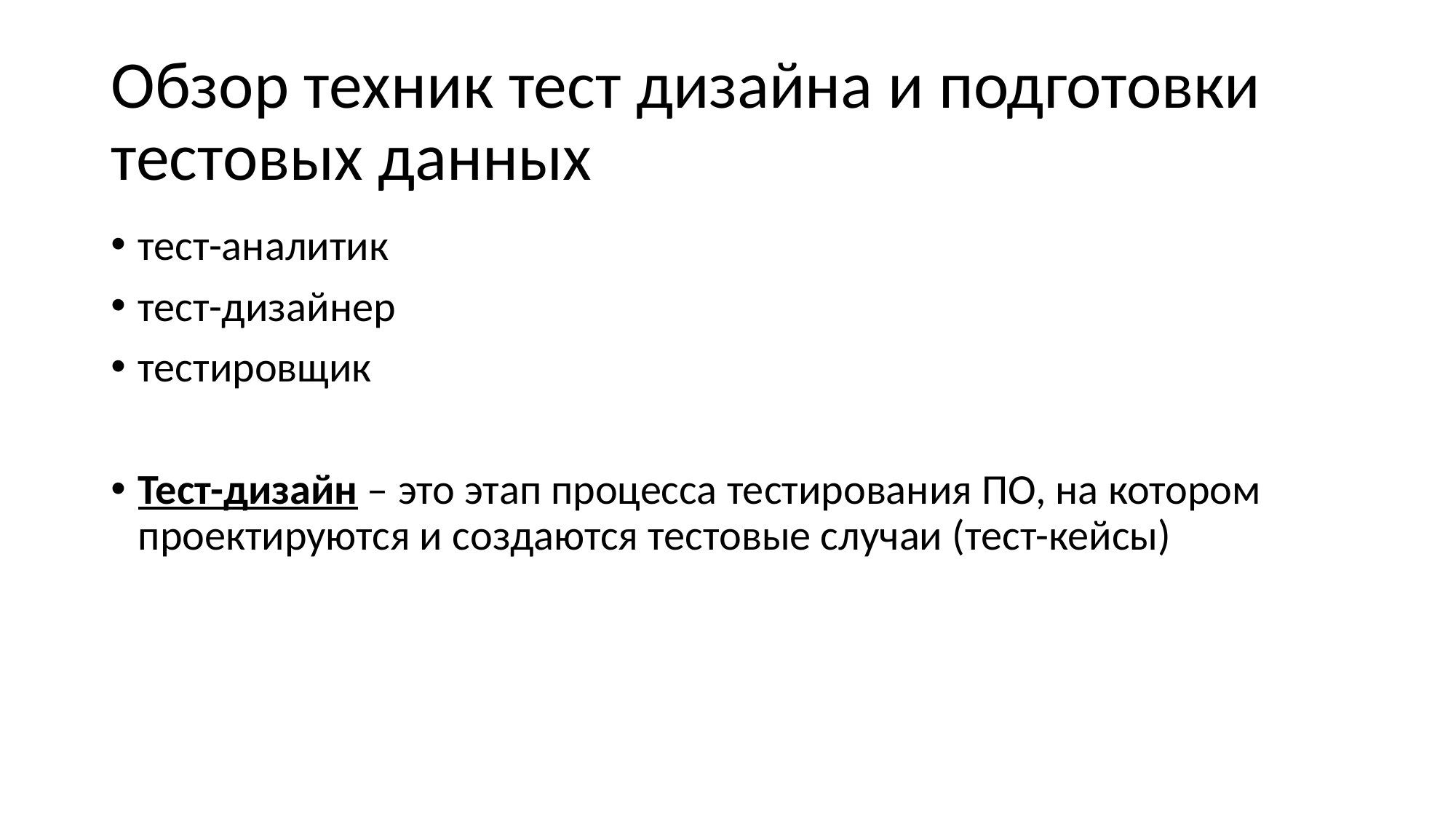

# Обзор техник тест дизайна и подготовки тестовых данных
тест-аналитик
тест-дизайнер
тестировщик

Тест-дизайн – это этап процесса тестирования ПО, на котором проектируются и создаются тестовые случаи (тест-кейсы)